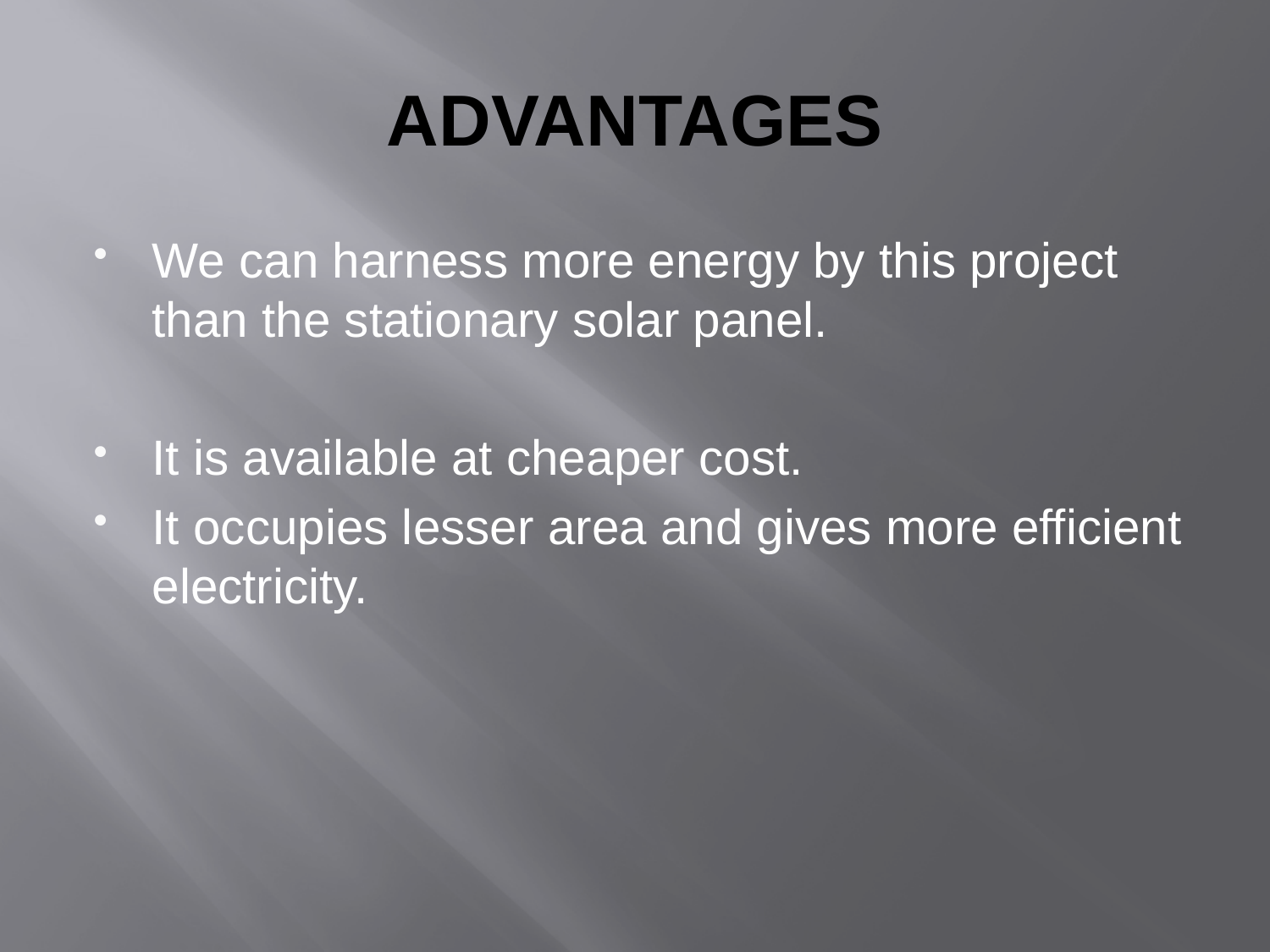

# ADVANTAGES
We can harness more energy by this project than the stationary solar panel.

It is available at cheaper cost.
It occupies lesser area and gives more efficient electricity.